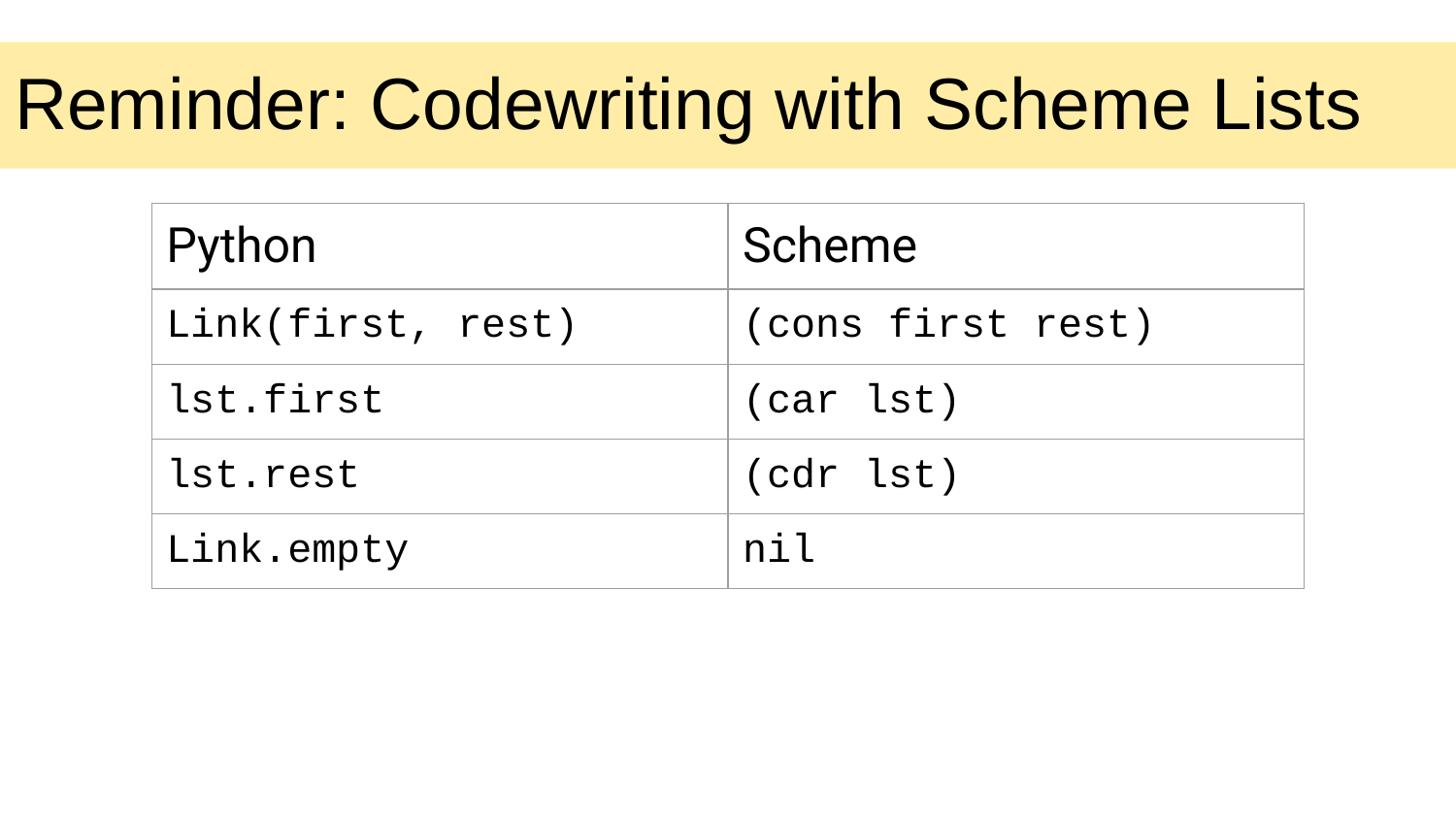

# Reminder: Codewriting with Scheme Lists
| Python | Scheme |
| --- | --- |
| Link(first, rest) | (cons first rest) |
| lst.first | (car lst) |
| lst.rest | (cdr lst) |
| Link.empty | nil |